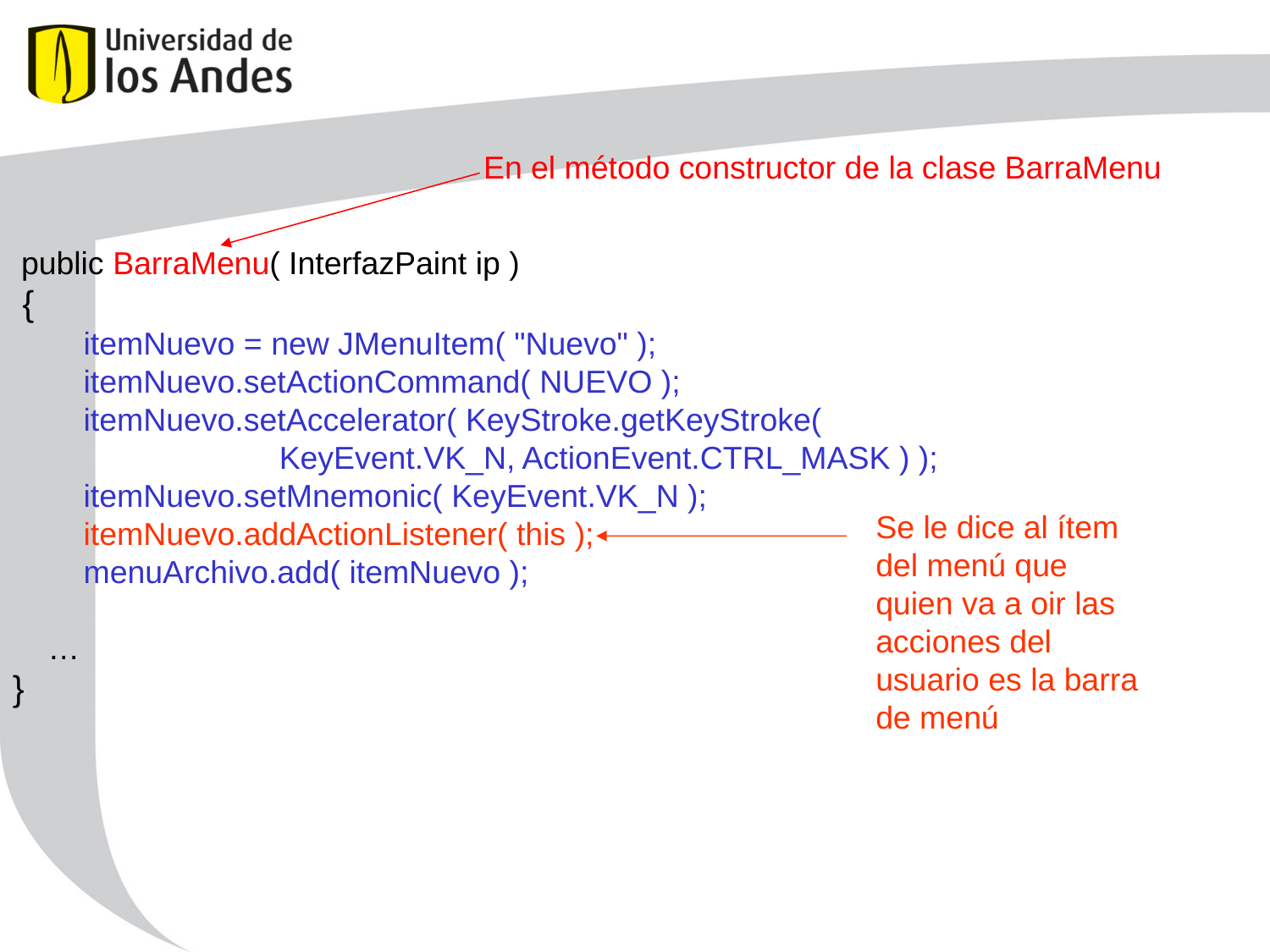

En el método constructor de la clase BarraMenu

 public BarraMenu( InterfazPaint ip )
 {
        itemNuevo = new JMenuItem( "Nuevo" );
        itemNuevo.setActionCommand( NUEVO );
        itemNuevo.setAccelerator( KeyStroke.getKeyStroke(
                              KeyEvent.VK_N, ActionEvent.CTRL_MASK ) );
        itemNuevo.setMnemonic( KeyEvent.VK_N );
        itemNuevo.addActionListener( this );
        menuArchivo.add( itemNuevo );

    …
}
Se le dice al ítem del menú que quien va a oir las acciones del usuario es la barra de menú